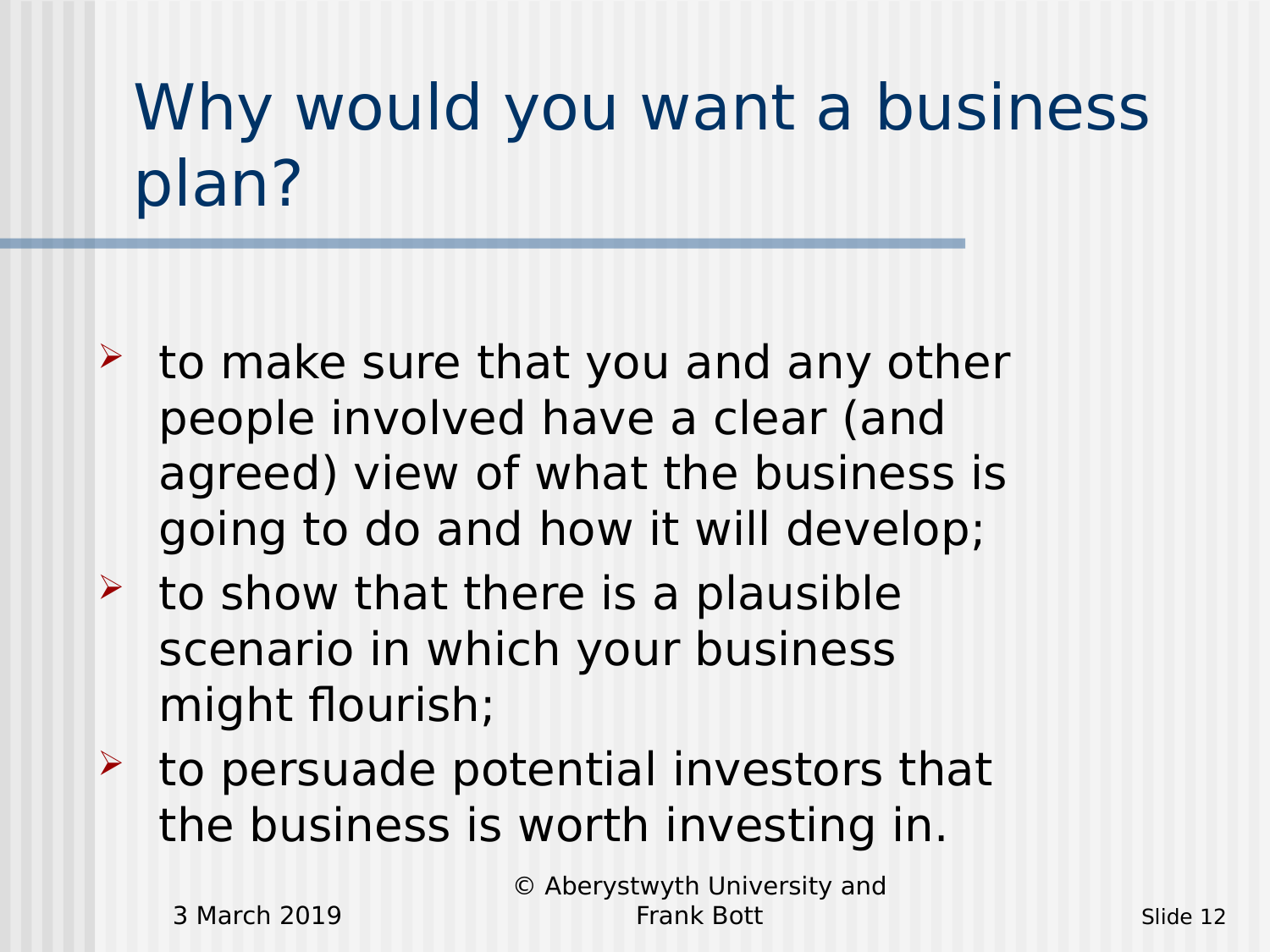

# Why would you want a business plan?
to make sure that you and any other people involved have a clear (and agreed) view of what the business is going to do and how it will develop;
to show that there is a plausible scenario in which your business might flourish;
to persuade potential investors that the business is worth investing in.

3 March 2019
© Aberystwyth University and Frank Bott
 Slide 12